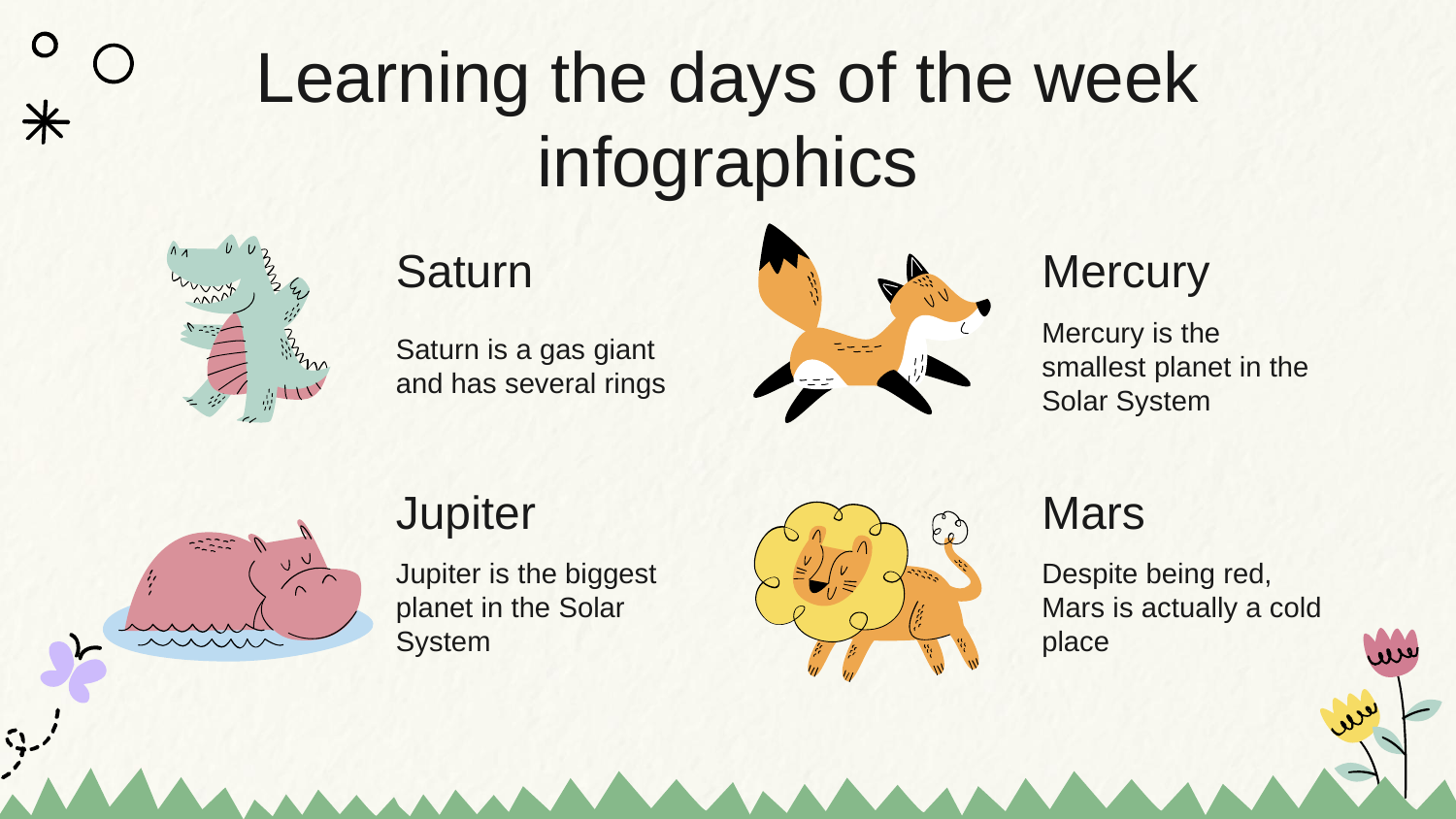

# Learning the days of the week infographics

Saturn
Mercury
Saturn is a gas giant and has several rings
Mercury is the smallest planet in the Solar System
Jupiter
Mars

Jupiter is the biggest planet in the Solar System
Despite being red, Mars is actually a cold place